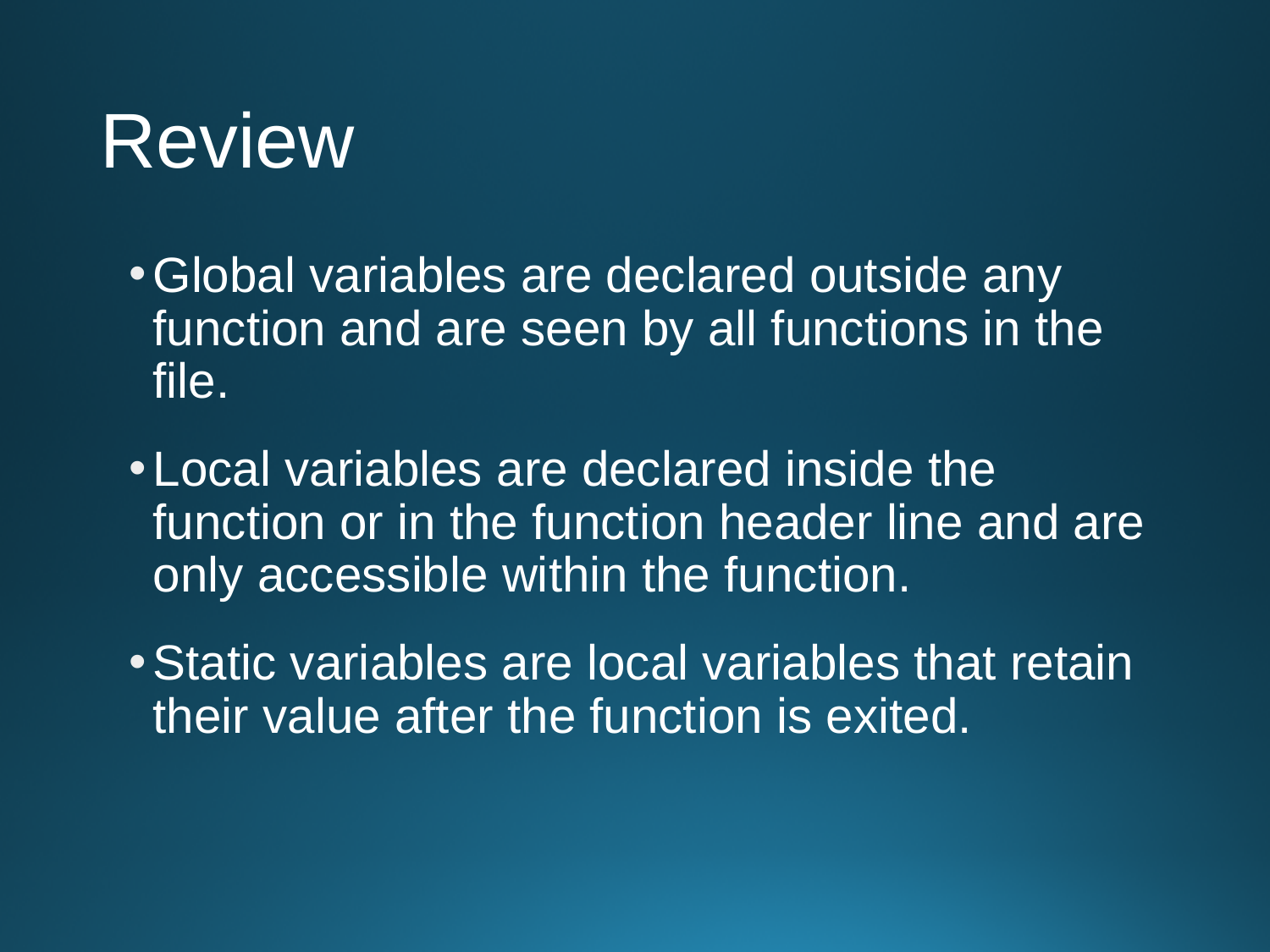

# Review
Global variables are declared outside any function and are seen by all functions in the file.
Local variables are declared inside the function or in the function header line and are only accessible within the function.
Static variables are local variables that retain their value after the function is exited.